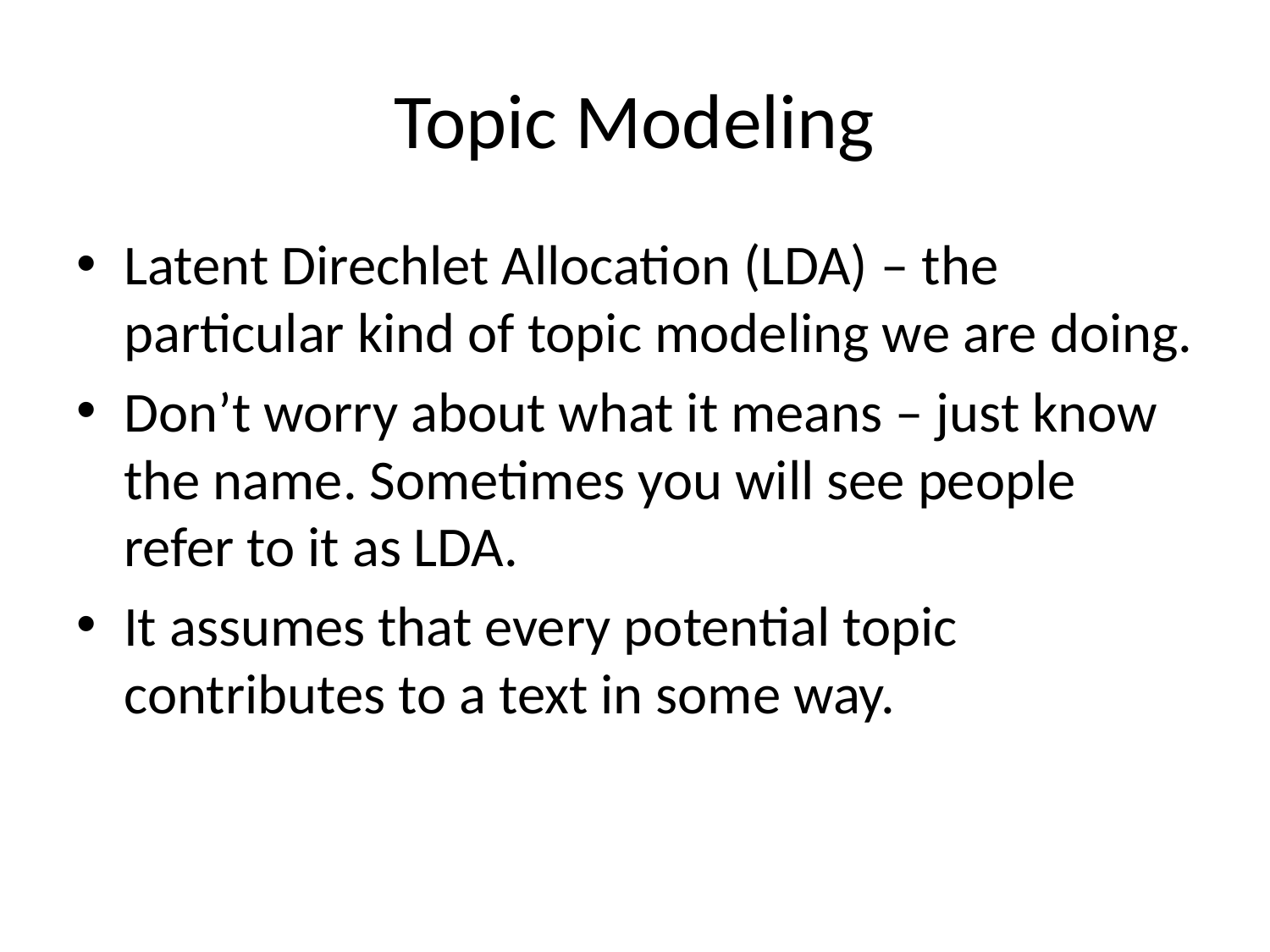

# Topic Modeling
Latent Direchlet Allocation (LDA) – the particular kind of topic modeling we are doing.
Don’t worry about what it means – just know the name. Sometimes you will see people refer to it as LDA.
It assumes that every potential topic contributes to a text in some way.